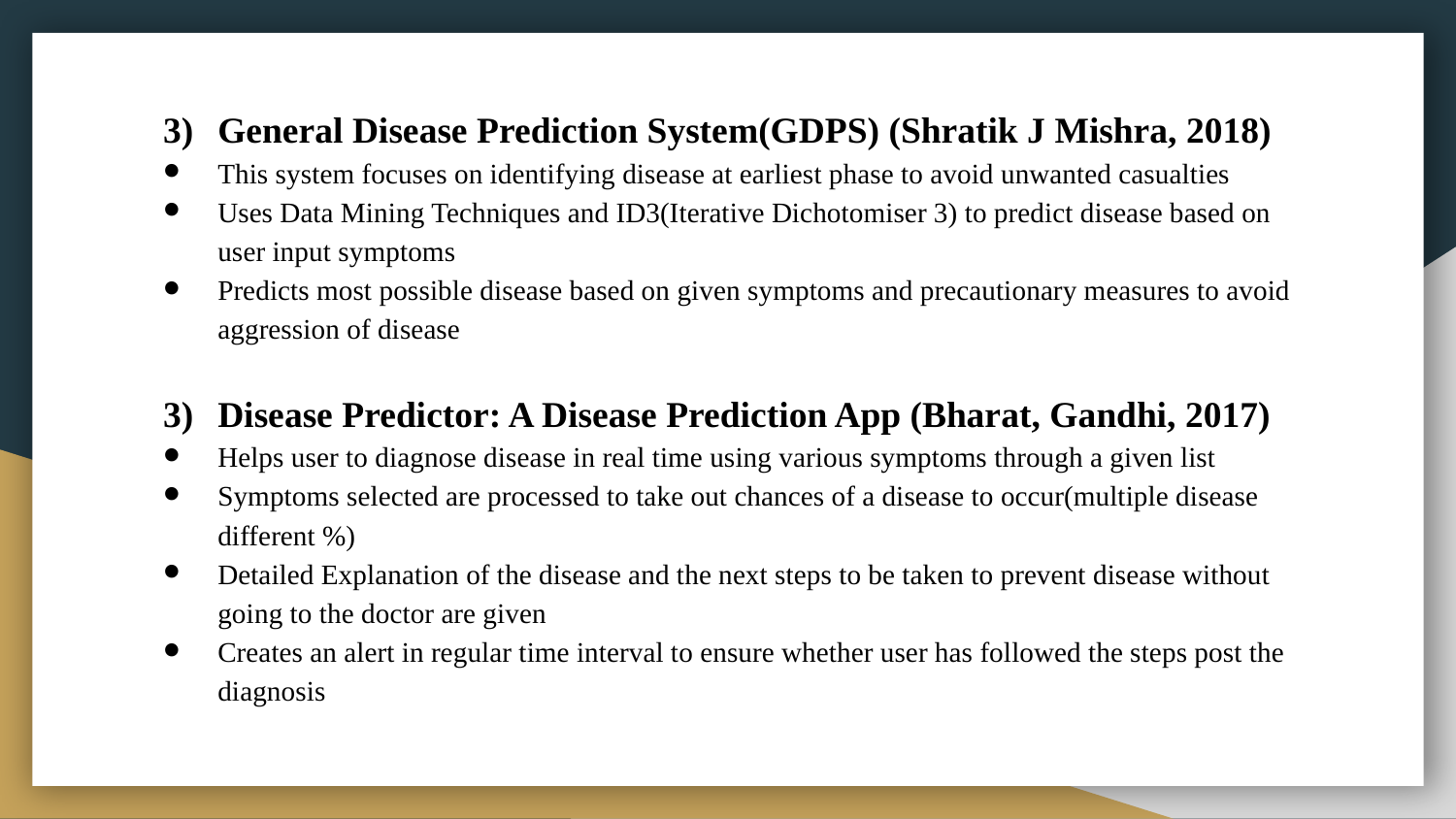

General Disease Prediction System(GDPS) (Shratik J Mishra, 2018)
This system focuses on identifying disease at earliest phase to avoid unwanted casualties
Uses Data Mining Techniques and ID3(Iterative Dichotomiser 3) to predict disease based on user input symptoms
Predicts most possible disease based on given symptoms and precautionary measures to avoid aggression of disease
Disease Predictor: A Disease Prediction App (Bharat, Gandhi, 2017)
Helps user to diagnose disease in real time using various symptoms through a given list
Symptoms selected are processed to take out chances of a disease to occur(multiple disease different %)
Detailed Explanation of the disease and the next steps to be taken to prevent disease without going to the doctor are given
Creates an alert in regular time interval to ensure whether user has followed the steps post the diagnosis